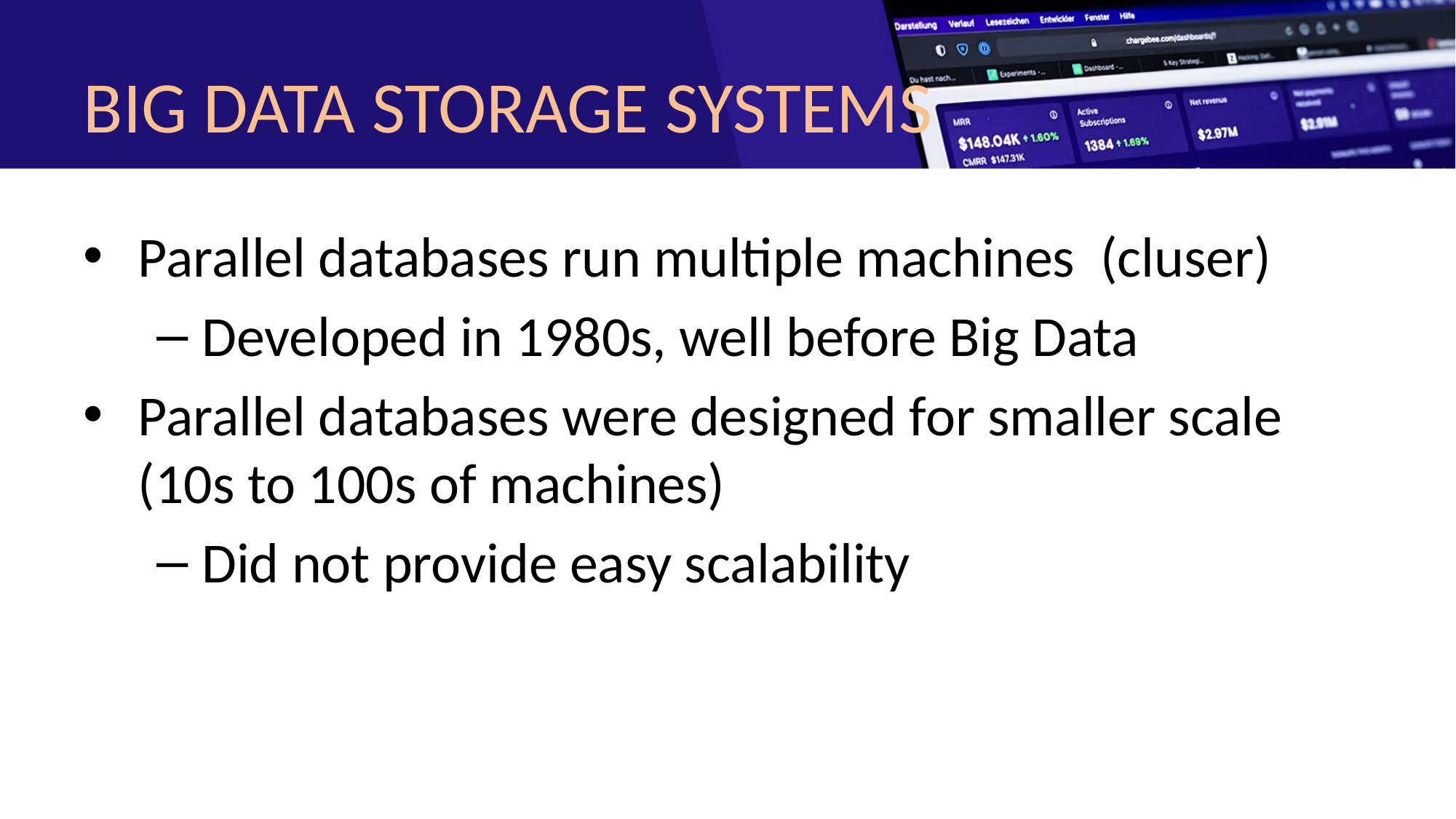

# BIG DATA STORAGE SYSTEMS
Parallel databases run multiple machines  (cluser)
Developed in 1980s, well before Big Data
Parallel databases were designed for smaller scale (10s to 100s of machines)
Did not provide easy scalability